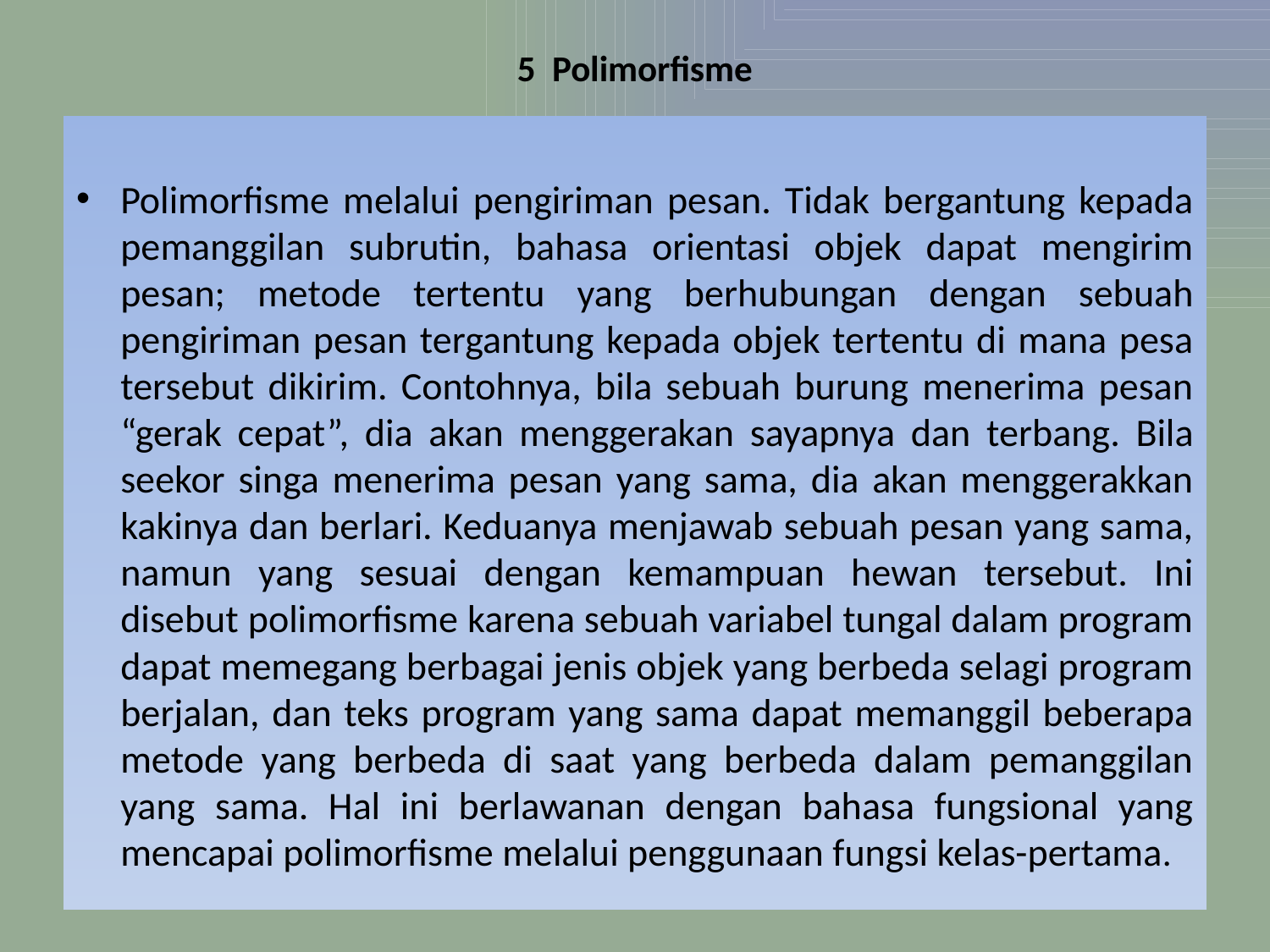

# 5  Polimorfisme

Polimorfisme melalui pengiriman pesan. Tidak bergantung kepada pemanggilan subrutin, bahasa orientasi objek dapat mengirim pesan; metode tertentu yang berhubungan dengan sebuah pengiriman pesan tergantung kepada objek tertentu di mana pesa tersebut dikirim. Contohnya, bila sebuah burung menerima pesan “gerak cepat”, dia akan menggerakan sayapnya dan terbang. Bila seekor singa menerima pesan yang sama, dia akan menggerakkan kakinya dan berlari. Keduanya menjawab sebuah pesan yang sama, namun yang sesuai dengan kemampuan hewan tersebut. Ini disebut polimorfisme karena sebuah variabel tungal dalam program dapat memegang berbagai jenis objek yang berbeda selagi program berjalan, dan teks program yang sama dapat memanggil beberapa metode yang berbeda di saat yang berbeda dalam pemanggilan yang sama. Hal ini berlawanan dengan bahasa fungsional yang mencapai polimorfisme melalui penggunaan fungsi kelas-pertama.